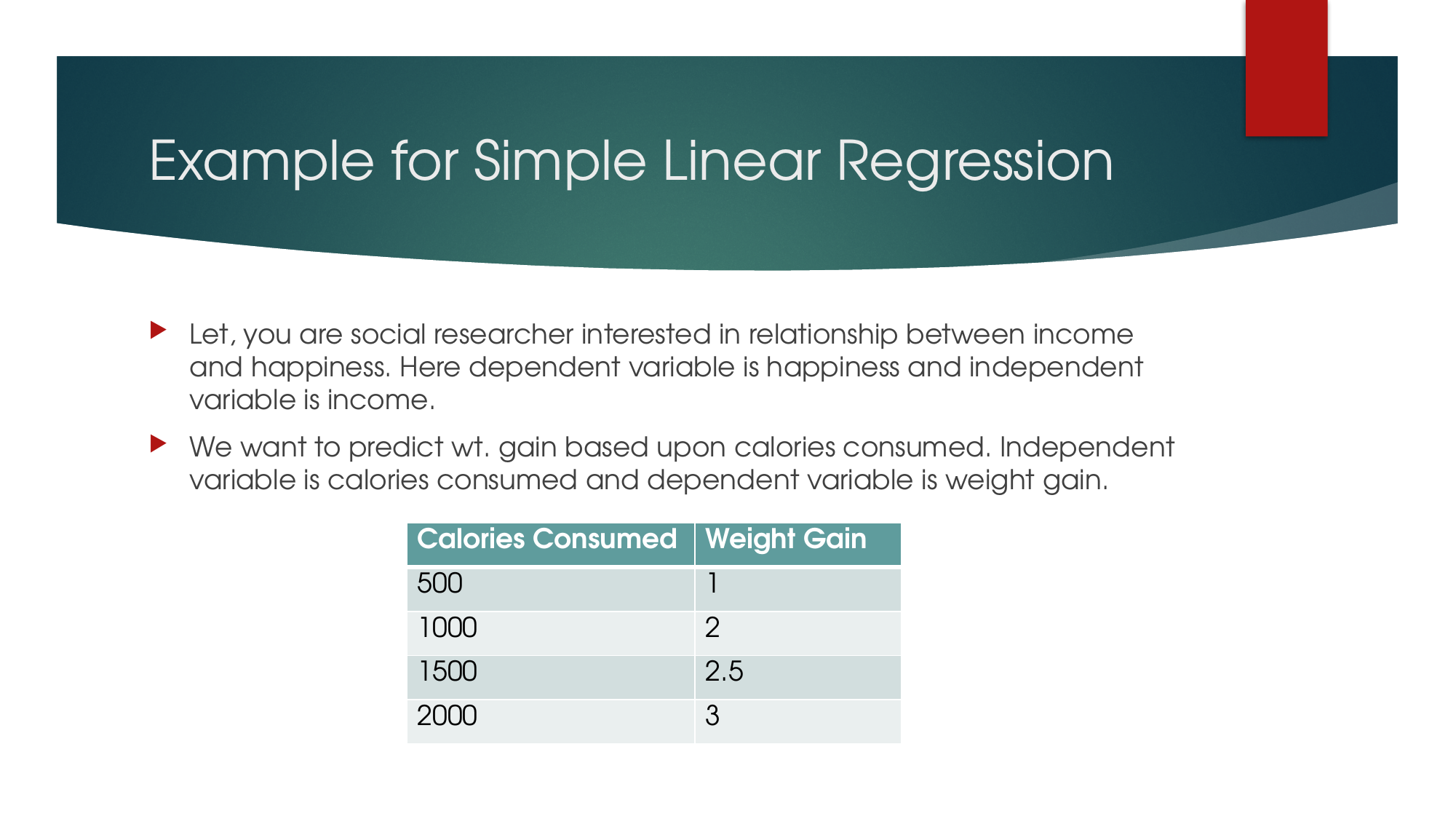

# Example for Simple Linear Regression
Let, you are social researcher interested in relationship between income and happiness. Here dependent variable is happiness and independent variable is income.
We want to predict wt. gain based upon calories consumed. Independent variable is calories consumed and dependent variable is weight gain.

| Calories Consumed | Weight Gain |
| --- | --- |
| 500 | 1 |
| 1000 | 2 |
| 1500 | 2.5 |
| 2000 | 3 |